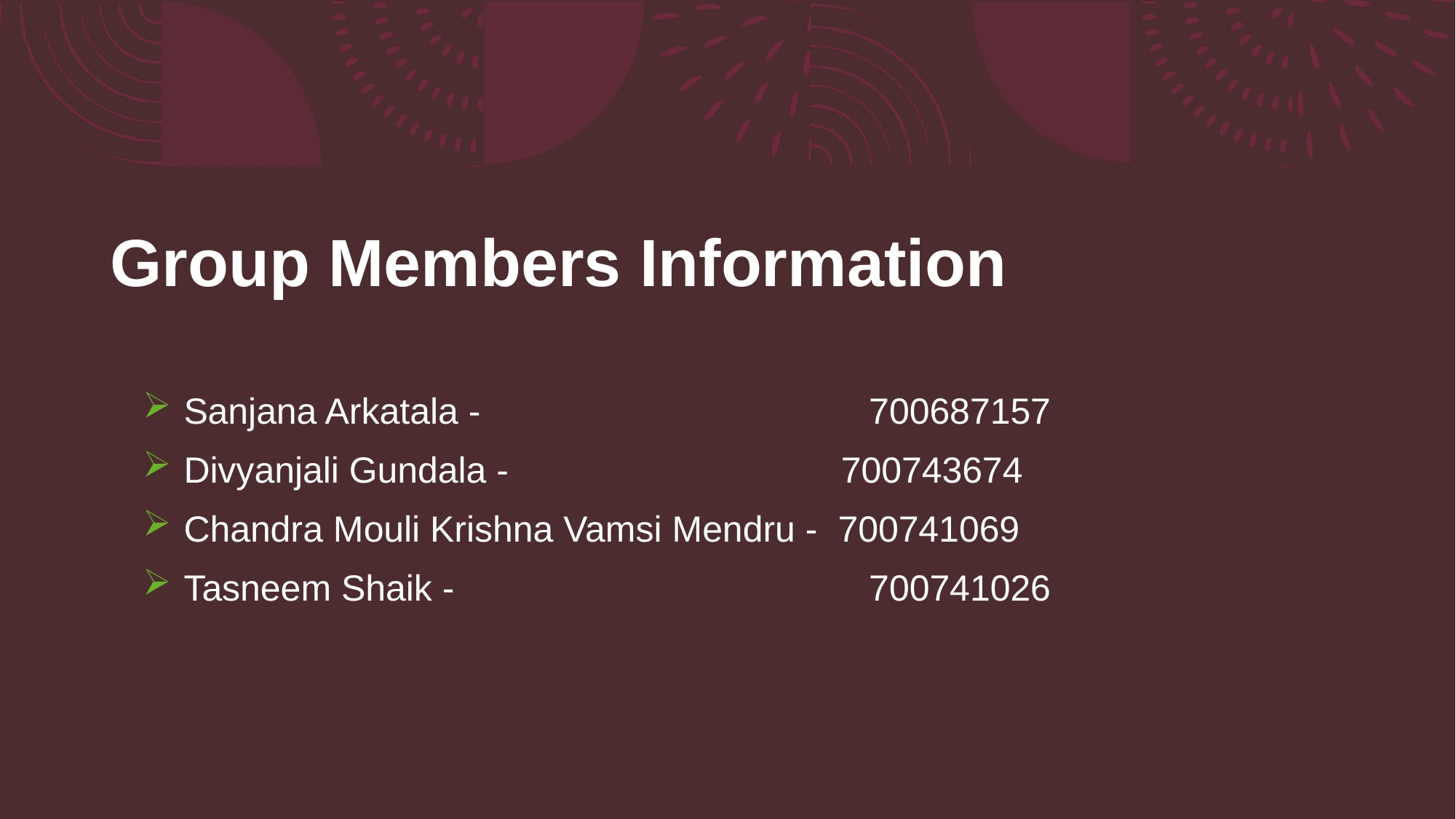

# Group Members Information
Sanjana Arkatala -				   700687157
Divyanjali Gundala - 		           700743674
Chandra Mouli Krishna Vamsi Mendru -  700741069
Tasneem Shaik - 				   700741026